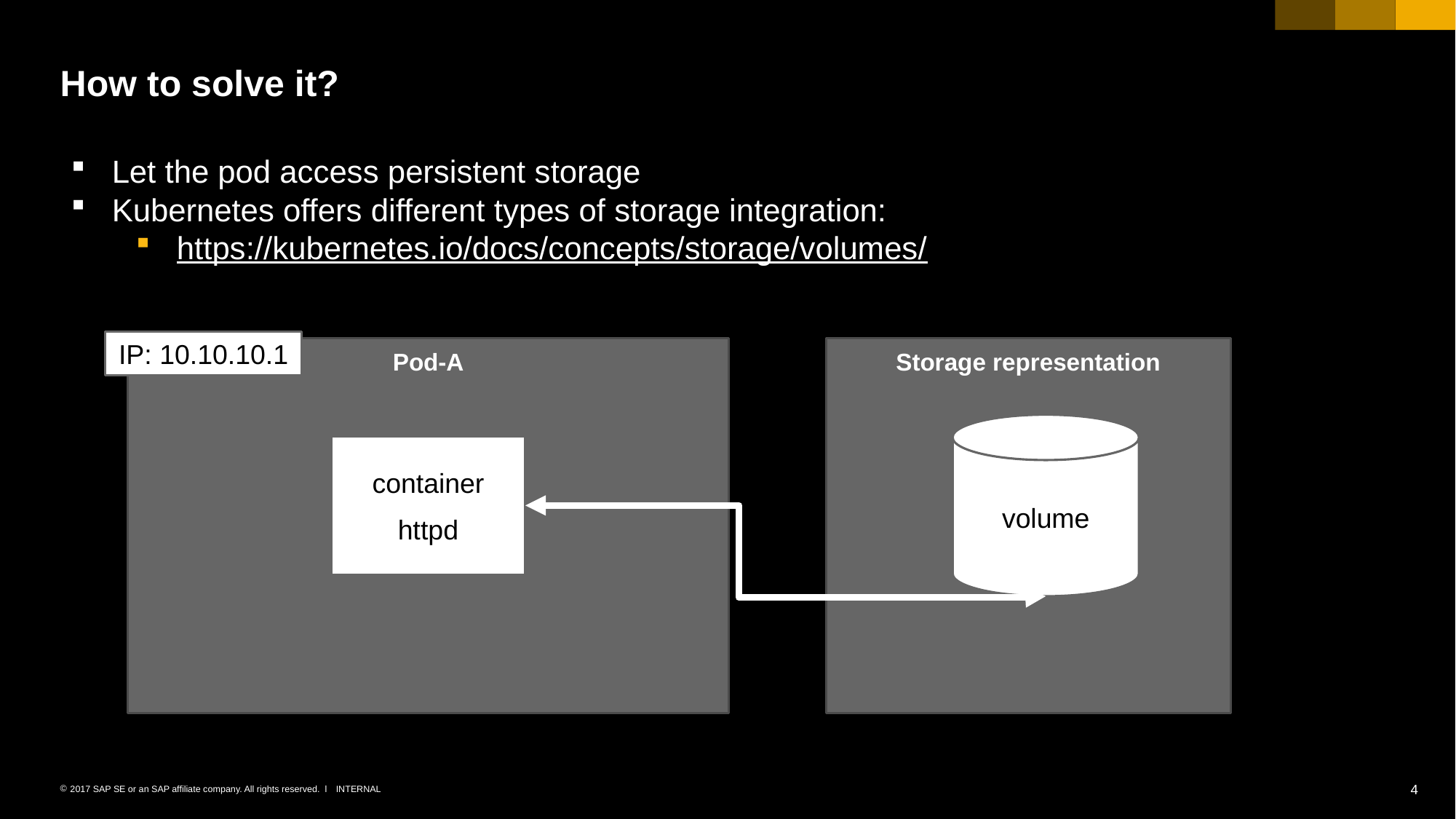

# How to solve it?
Let the pod access persistent storage
Kubernetes offers different types of storage integration:
https://kubernetes.io/docs/concepts/storage/volumes/
IP: 10.10.10.1
Pod-A
Storage representation
volume
container
httpd